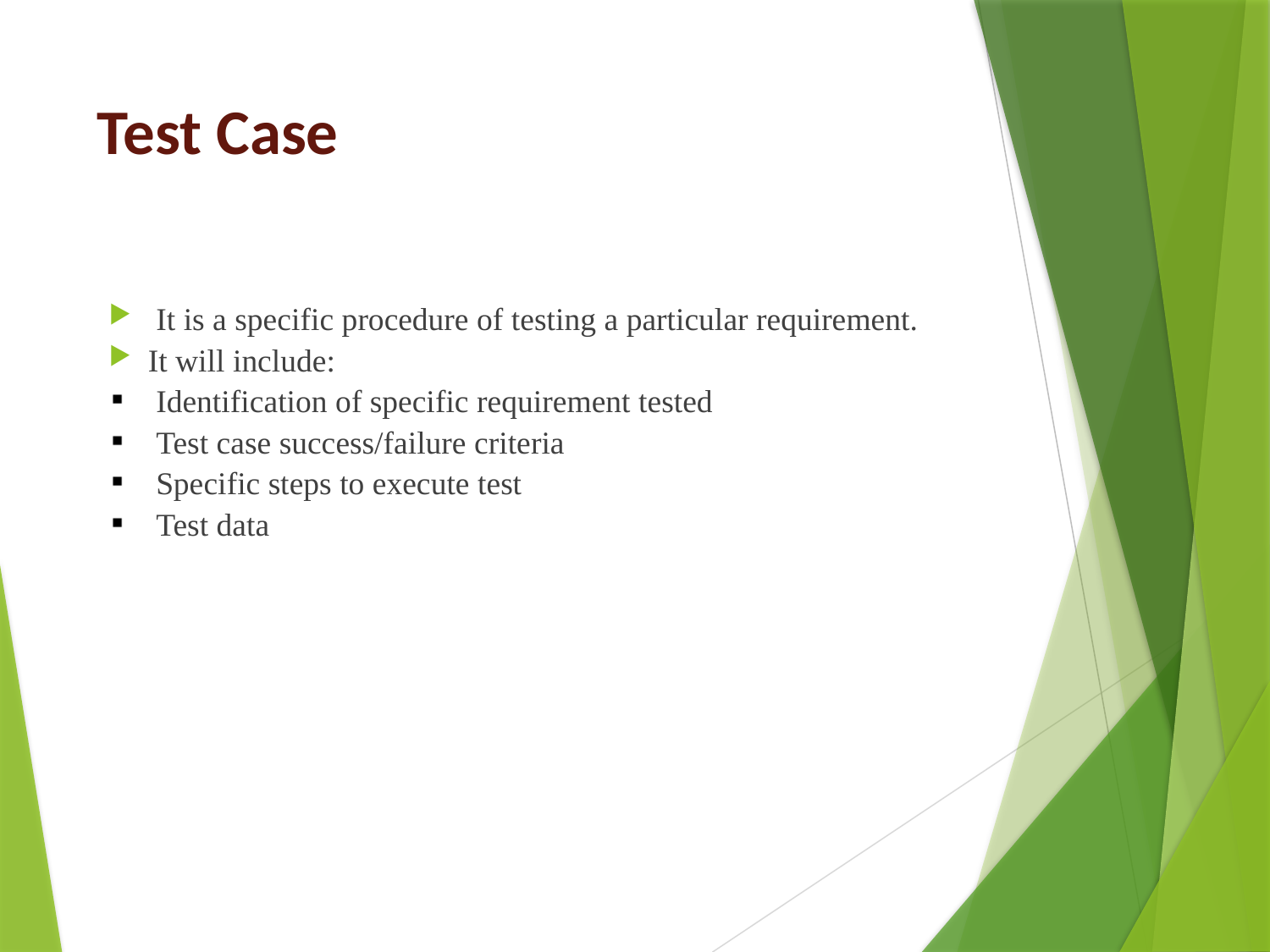

# Test Case
 It is a specific procedure of testing a particular requirement.
It will include:
 Identification of specific requirement tested
 Test case success/failure criteria
 Specific steps to execute test
 Test data